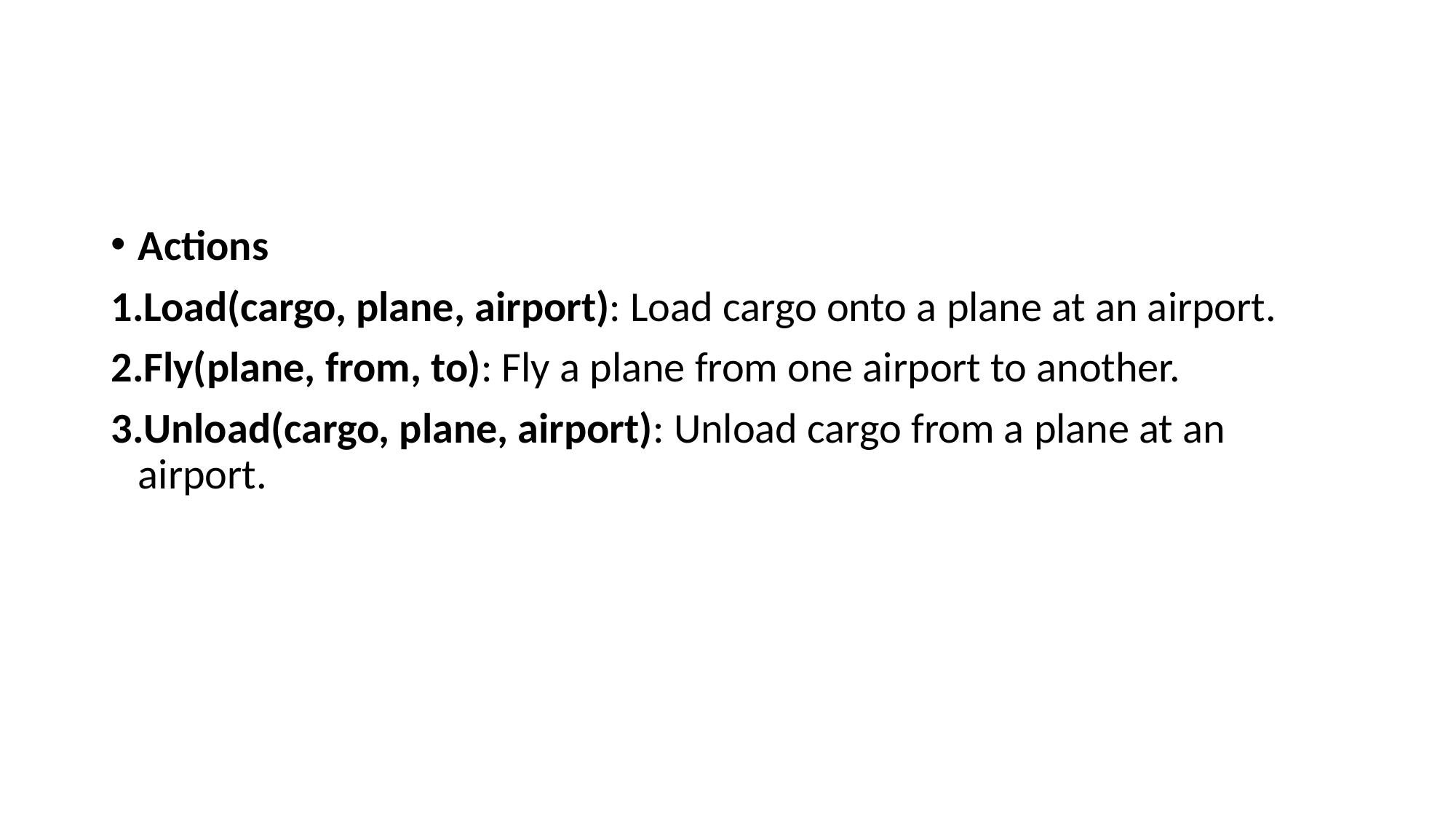

Actions
Load(cargo, plane, airport): Load cargo onto a plane at an airport.
Fly(plane, from, to): Fly a plane from one airport to another.
Unload(cargo, plane, airport): Unload cargo from a plane at an airport.